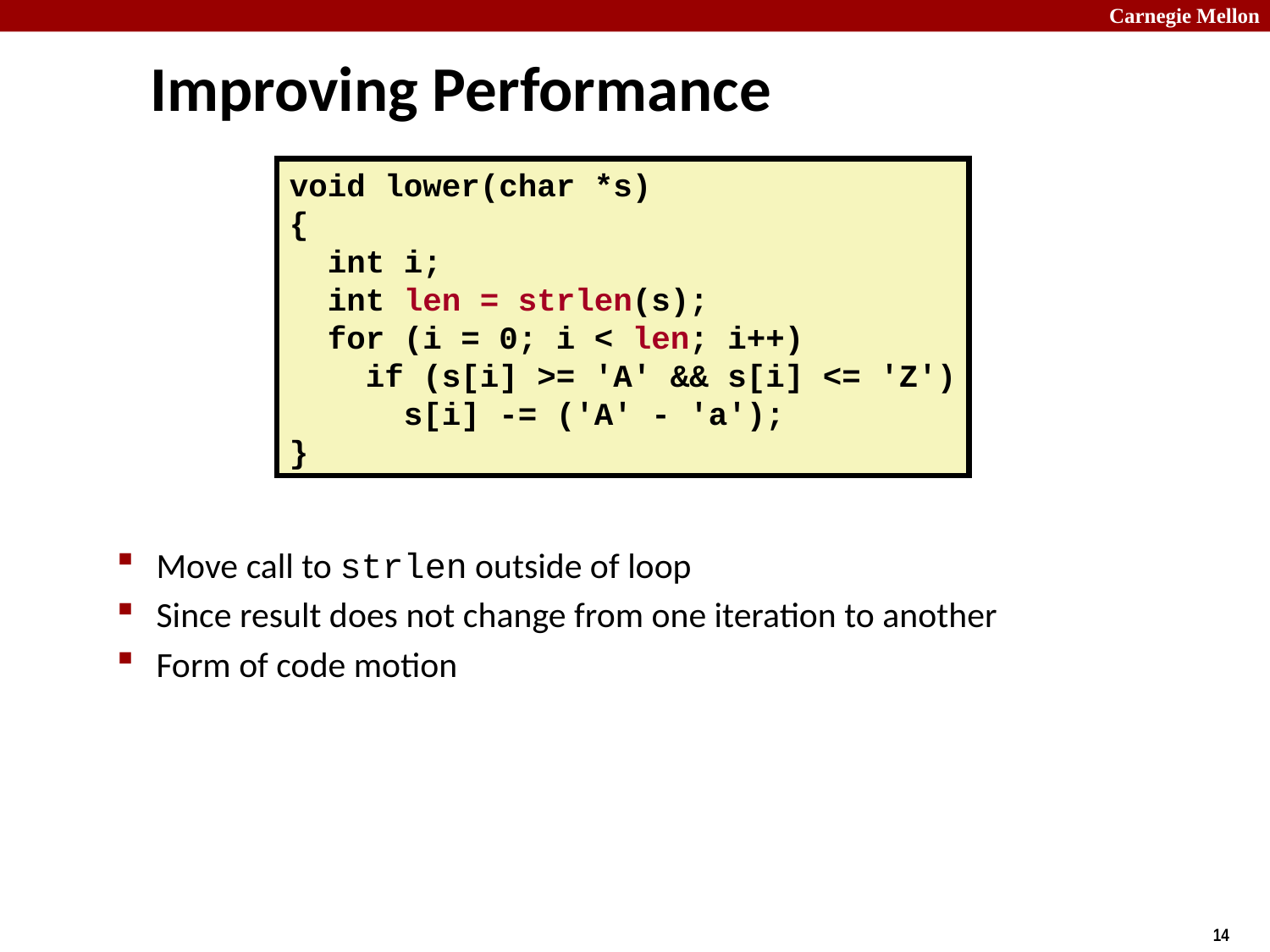

# Improving Performance
void lower(char *s)
{
  int i;
  int len = strlen(s);
  for (i = 0; i < len; i++)
    if (s[i] >= 'A' && s[i] <= 'Z')
      s[i] -= ('A' - 'a');
}
Move call to strlen outside of loop
Since result does not change from one iteration to another
Form of code motion